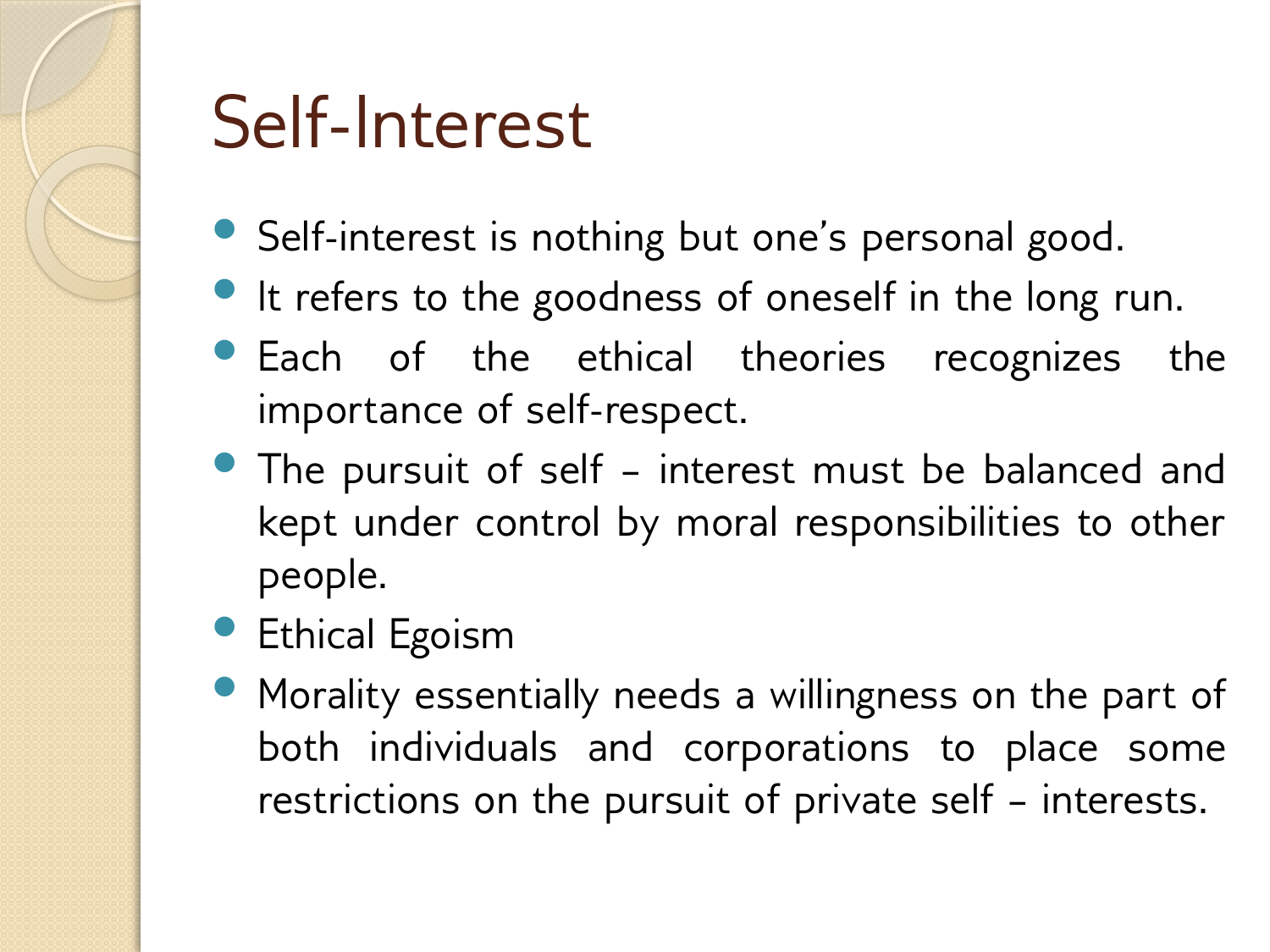

# Self-Interest
Self-interest is nothing but one’s personal good.
It refers to the goodness of oneself in the long run.
Each of the ethical theories recognizes the importance of self-respect.
The pursuit of self – interest must be balanced and kept under control by moral responsibilities to other people.
Ethical Egoism
Morality essentially needs a willingness on the part of both individuals and corporations to place some restrictions on the pursuit of private self – interests.